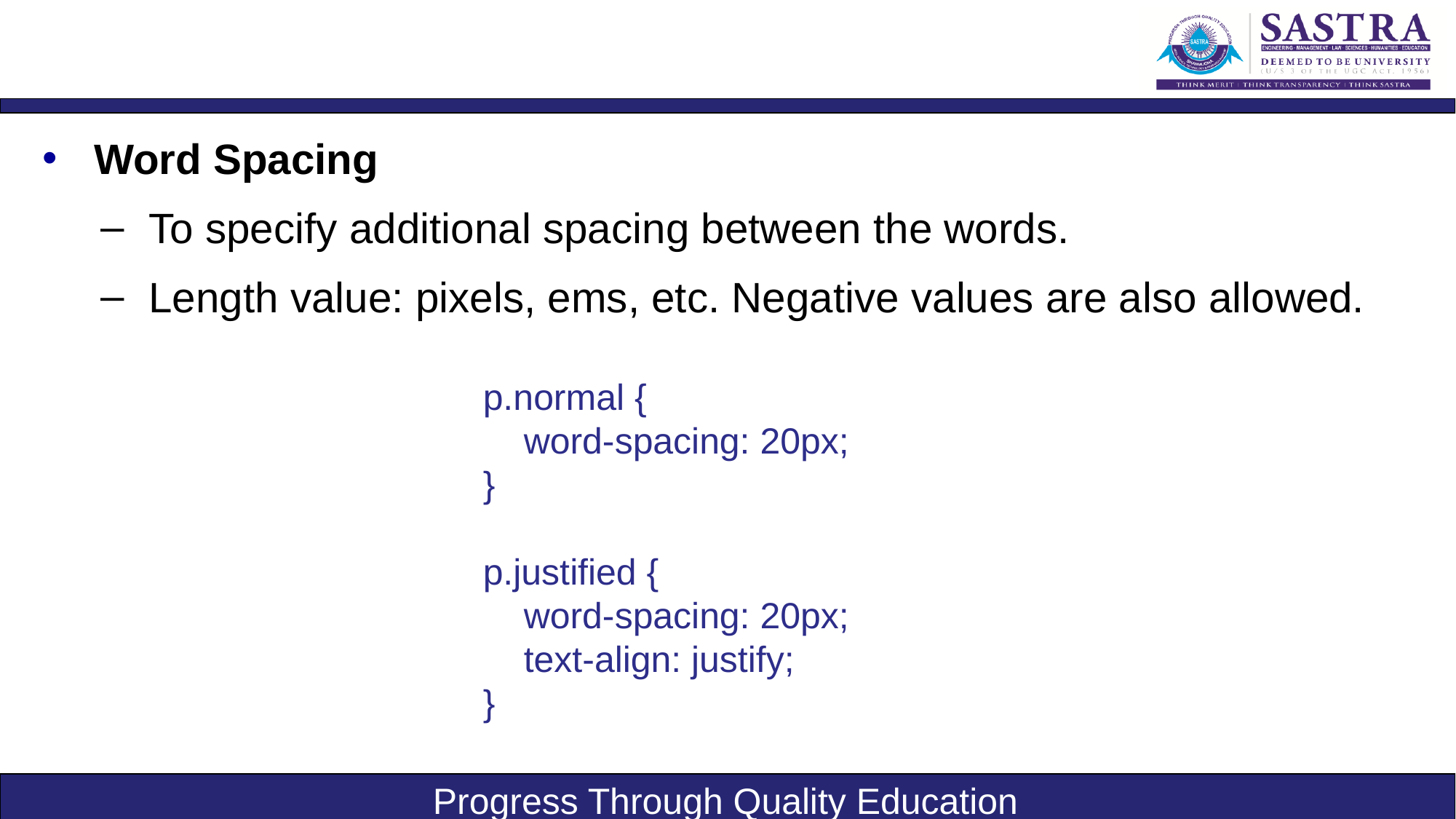

#
Word Spacing
To specify additional spacing between the words.
Length value: pixels, ems, etc. Negative values are also allowed.

p.normal {
    word-spacing: 20px;
}

p.justified {
    word-spacing: 20px;
    text-align: justify;
}